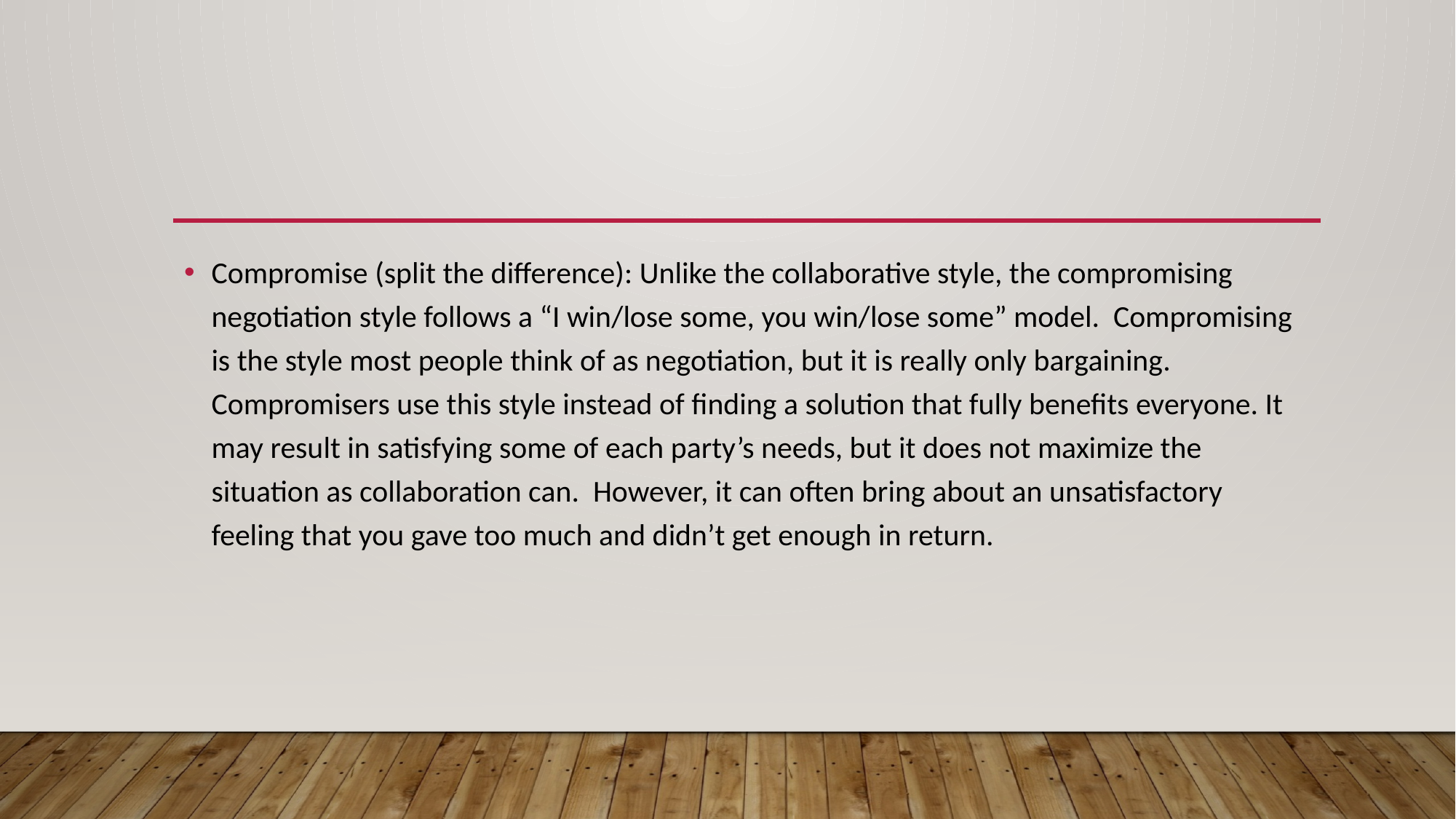

#
Compromise (split the difference): Unlike the collaborative style, the compromising negotiation style follows a “I win/lose some, you win/lose some” model.  Compromising is the style most people think of as negotiation, but it is really only bargaining.  Compromisers use this style instead of finding a solution that fully benefits everyone. It may result in satisfying some of each party’s needs, but it does not maximize the situation as collaboration can.  However, it can often bring about an unsatisfactory feeling that you gave too much and didn’t get enough in return.